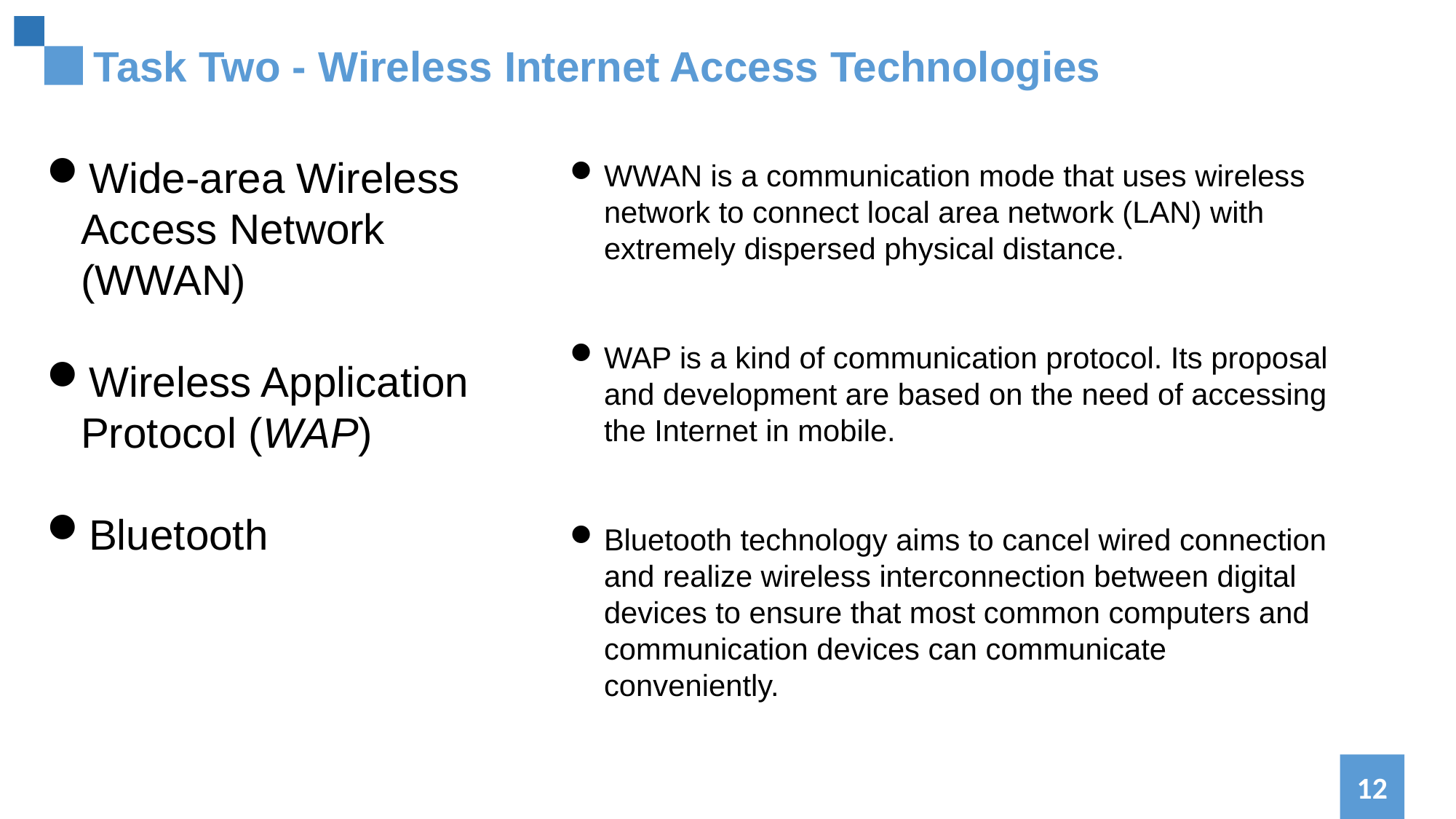

Task Two - Wireless Internet Access Technologies
Wide-area Wireless Access Network (WWAN)

Wireless Application Protocol (WAP)

Bluetooth
WWAN is a communication mode that uses wireless network to connect local area network (LAN) with extremely dispersed physical distance.

WAP is a kind of communication protocol. Its proposal and development are based on the need of accessing the Internet in mobile.

Bluetooth technology aims to cancel wired connection and realize wireless interconnection between digital devices to ensure that most common computers and communication devices can communicate conveniently.
12